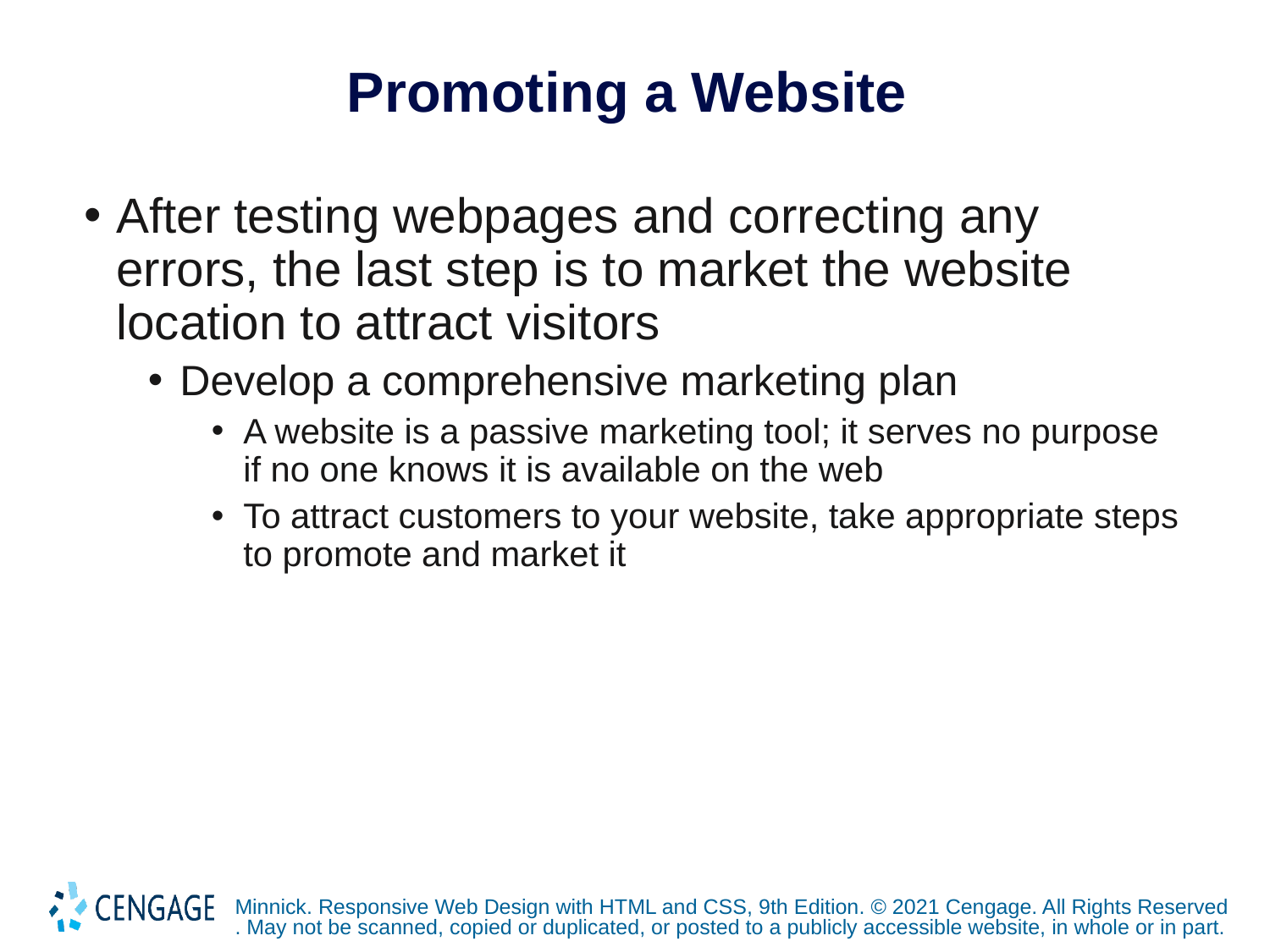

# Promoting a Website
After testing webpages and correcting any errors, the last step is to market the website location to attract visitors
Develop a comprehensive marketing plan
A website is a passive marketing tool; it serves no purpose if no one knows it is available on the web
To attract customers to your website, take appropriate steps to promote and market it

Minnick. Responsive Web Design with HTML and CSS, 9th Edition. © 2021 Cengage. All Rights Reserved. May not be scanned, copied or duplicated, or posted to a publicly accessible website, in whole or in part.